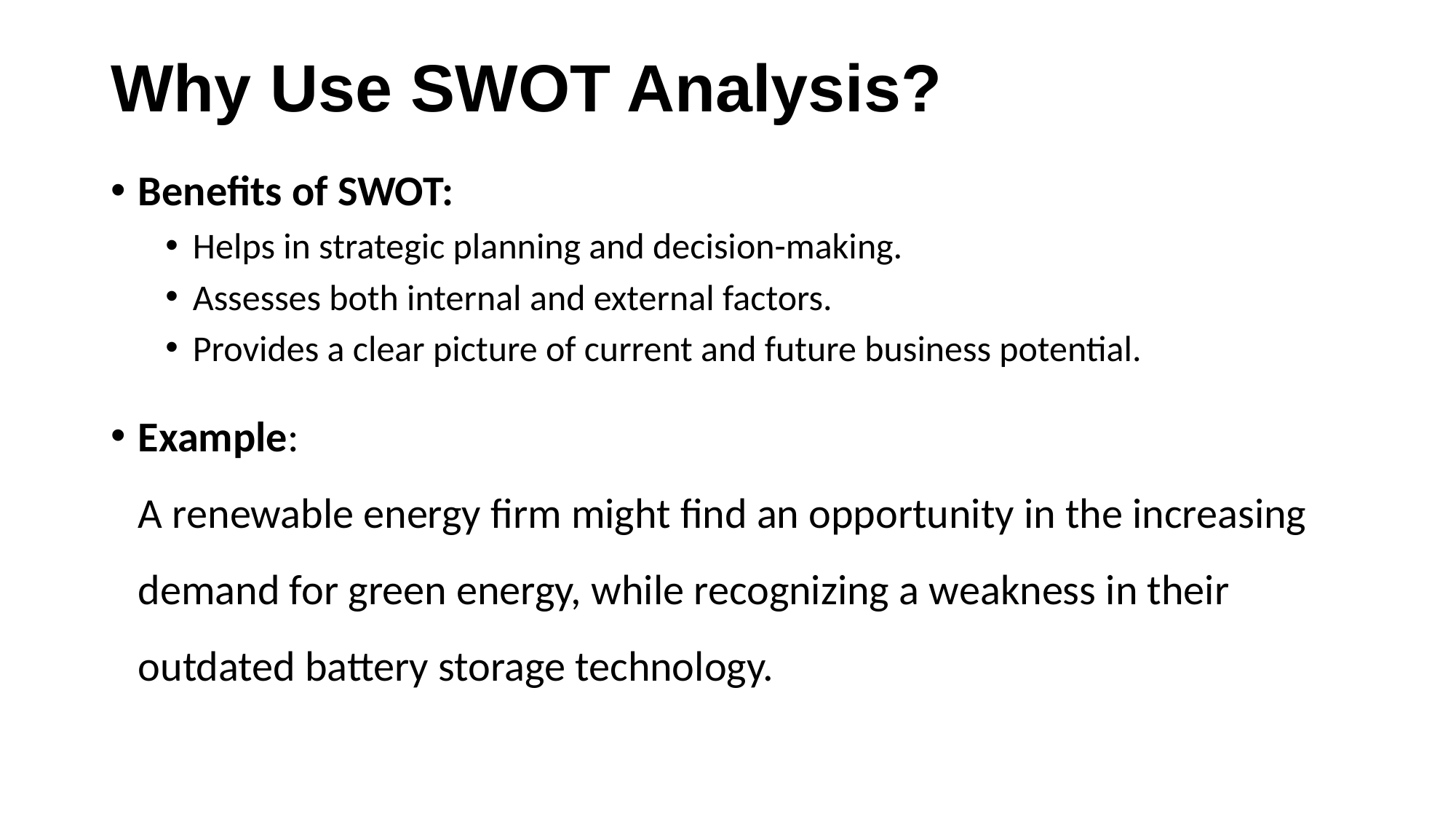

# Why Use SWOT Analysis?
Benefits of SWOT:
Helps in strategic planning and decision-making.
Assesses both internal and external factors.
Provides a clear picture of current and future business potential.
Example:
A renewable energy firm might find an opportunity in the increasing demand for green energy, while recognizing a weakness in their outdated battery storage technology.